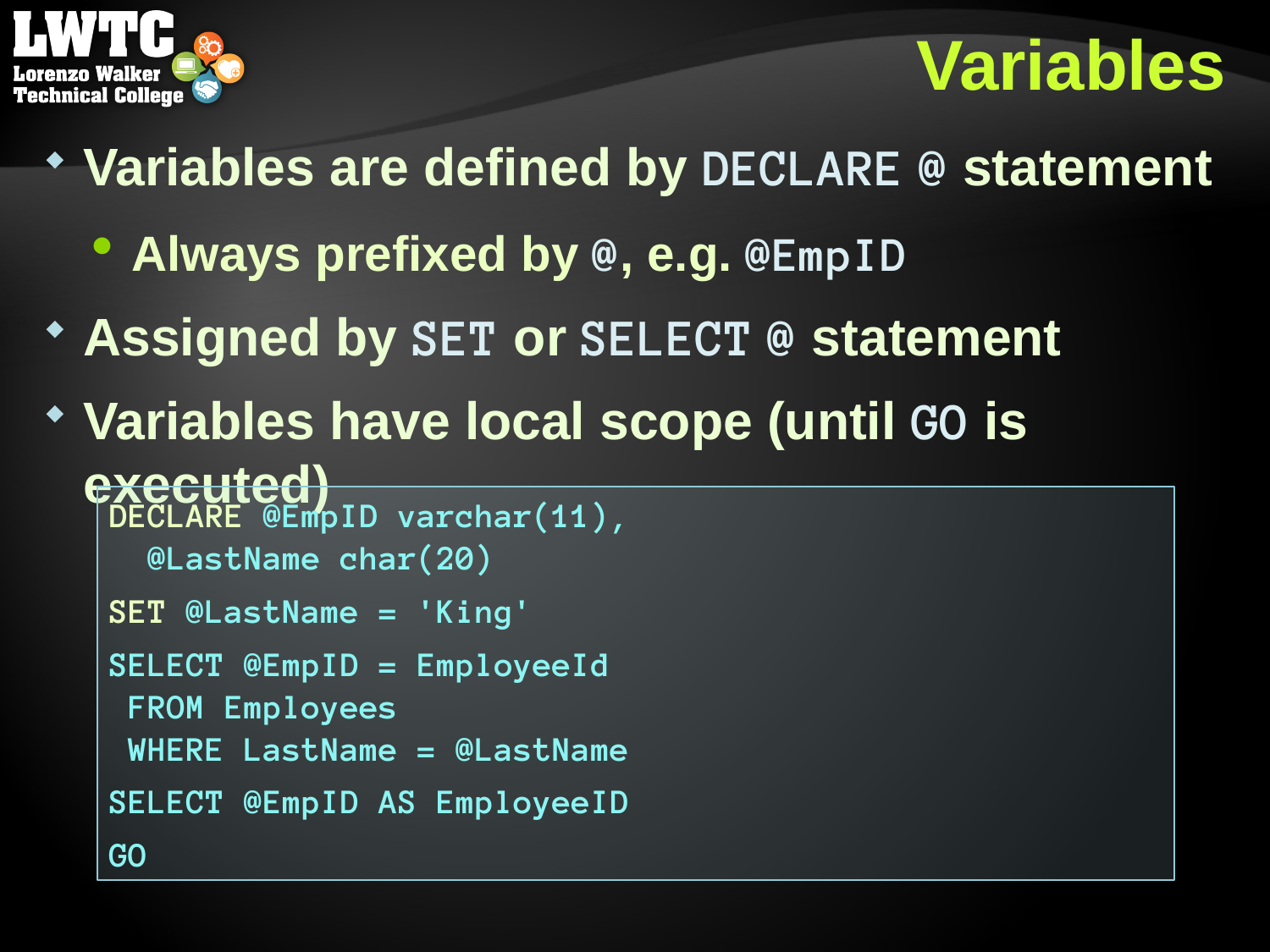

# Variables
Variables are defined by DECLARE @ statement
Always prefixed by @, e.g. @EmpID
Assigned by SET or SELECT @ statement
Variables have local scope (until GO is executed)
DECLARE @EmpID varchar(11),
  @LastName char(20)
SET @LastName = 'King'
SELECT @EmpID = EmployeeId
 FROM Employees
 WHERE LastName = @LastName
SELECT @EmpID AS EmployeeID
GO